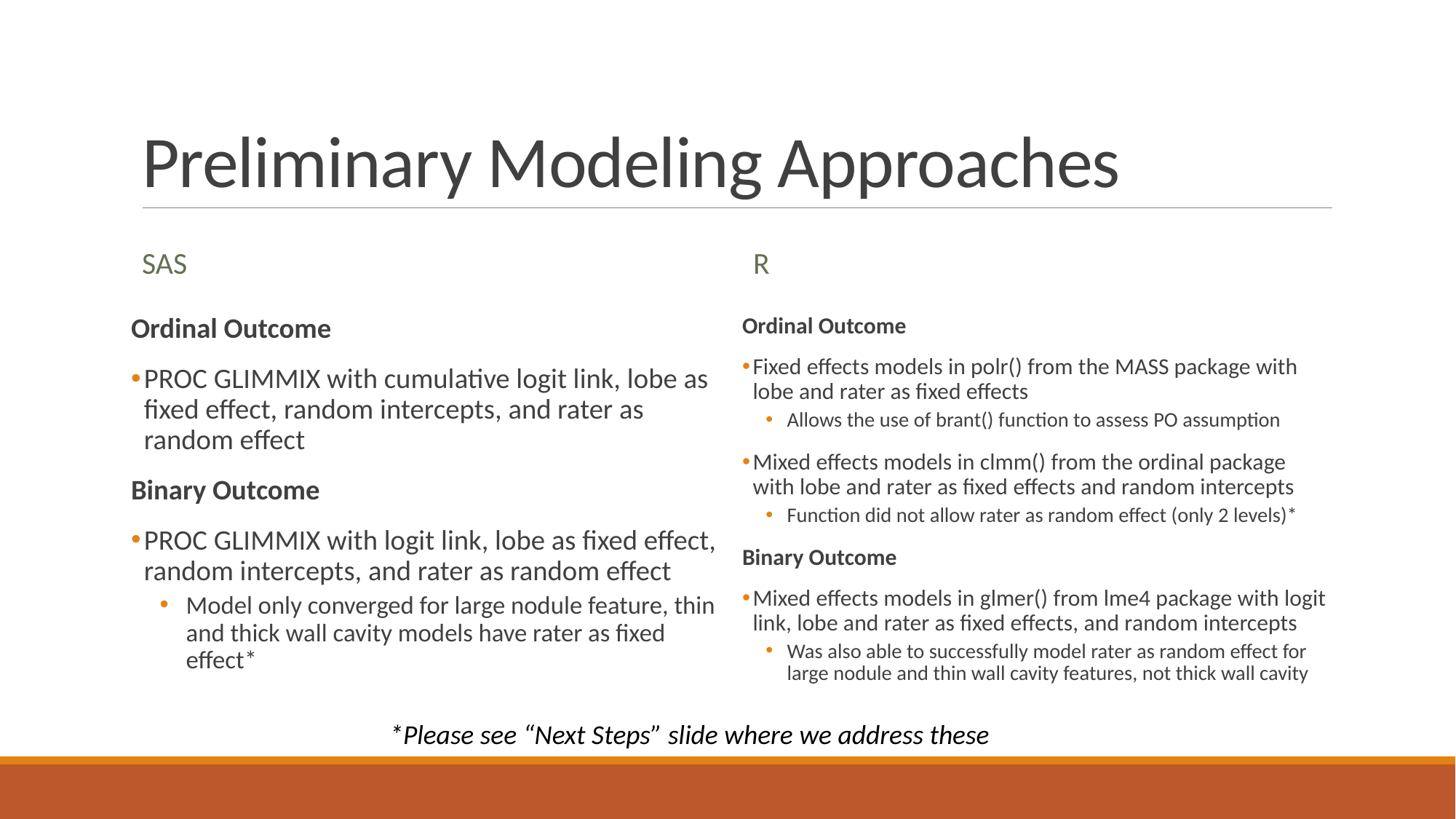

# Preliminary Modeling Approaches
SAS
R
Ordinal Outcome
PROC GLIMMIX with cumulative logit link, lobe as fixed effect, random intercepts, and rater as random effect
Binary Outcome
PROC GLIMMIX with logit link, lobe as fixed effect, random intercepts, and rater as random effect
Model only converged for large nodule feature, thin and thick wall cavity models have rater as fixed effect*
Ordinal Outcome
Fixed effects models in polr() from the MASS package with lobe and rater as fixed effects
Allows the use of brant() function to assess PO assumption
Mixed effects models in clmm() from the ordinal package with lobe and rater as fixed effects and random intercepts
Function did not allow rater as random effect (only 2 levels)*
Binary Outcome
Mixed effects models in glmer() from lme4 package with logit link, lobe and rater as fixed effects, and random intercepts
Was also able to successfully model rater as random effect for large nodule and thin wall cavity features, not thick wall cavity
*Please see “Next Steps” slide where we address these